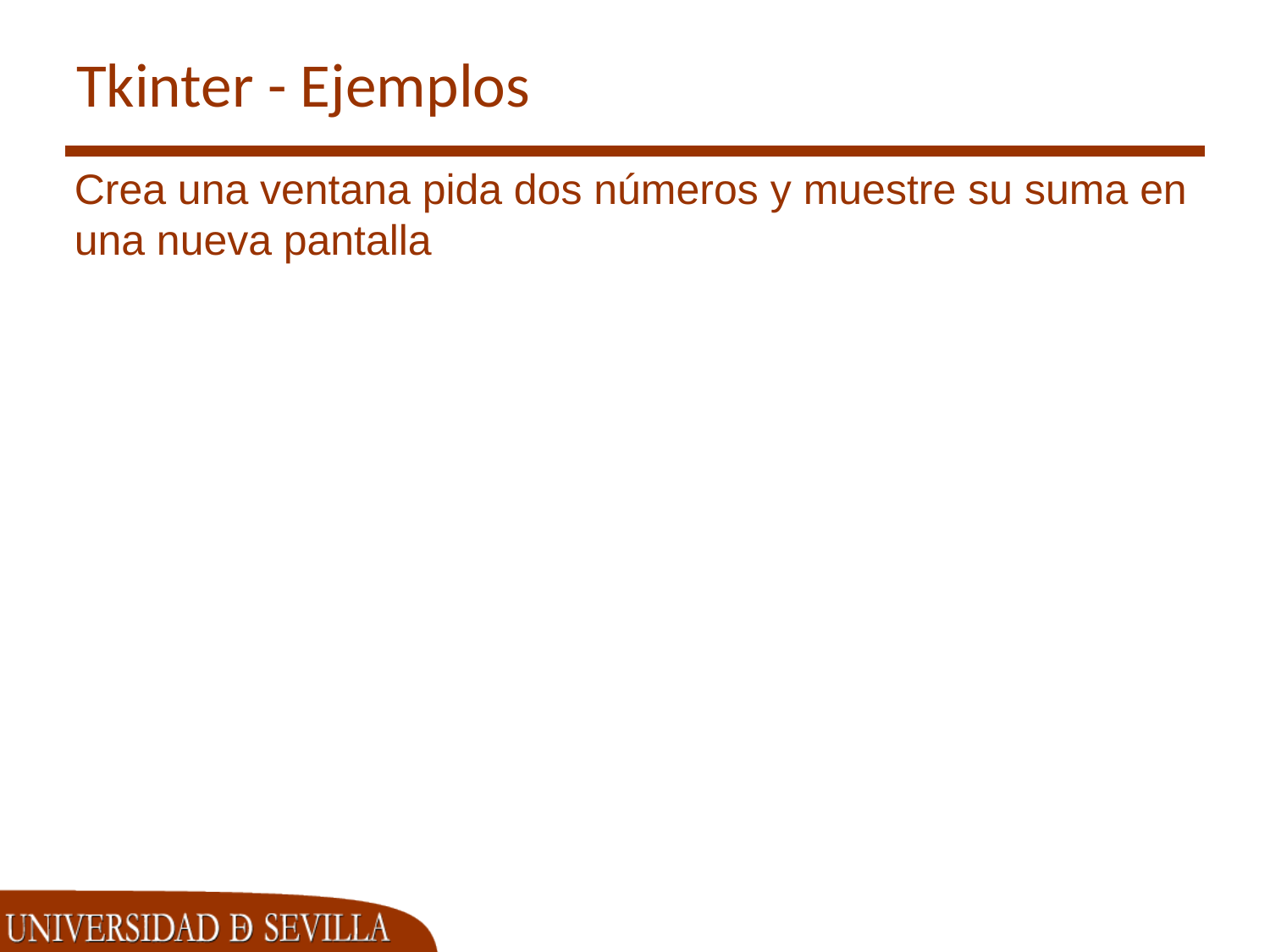

# Tkinter - Ejemplos
Crea una ventana pida dos números y muestre su suma en una nueva pantalla